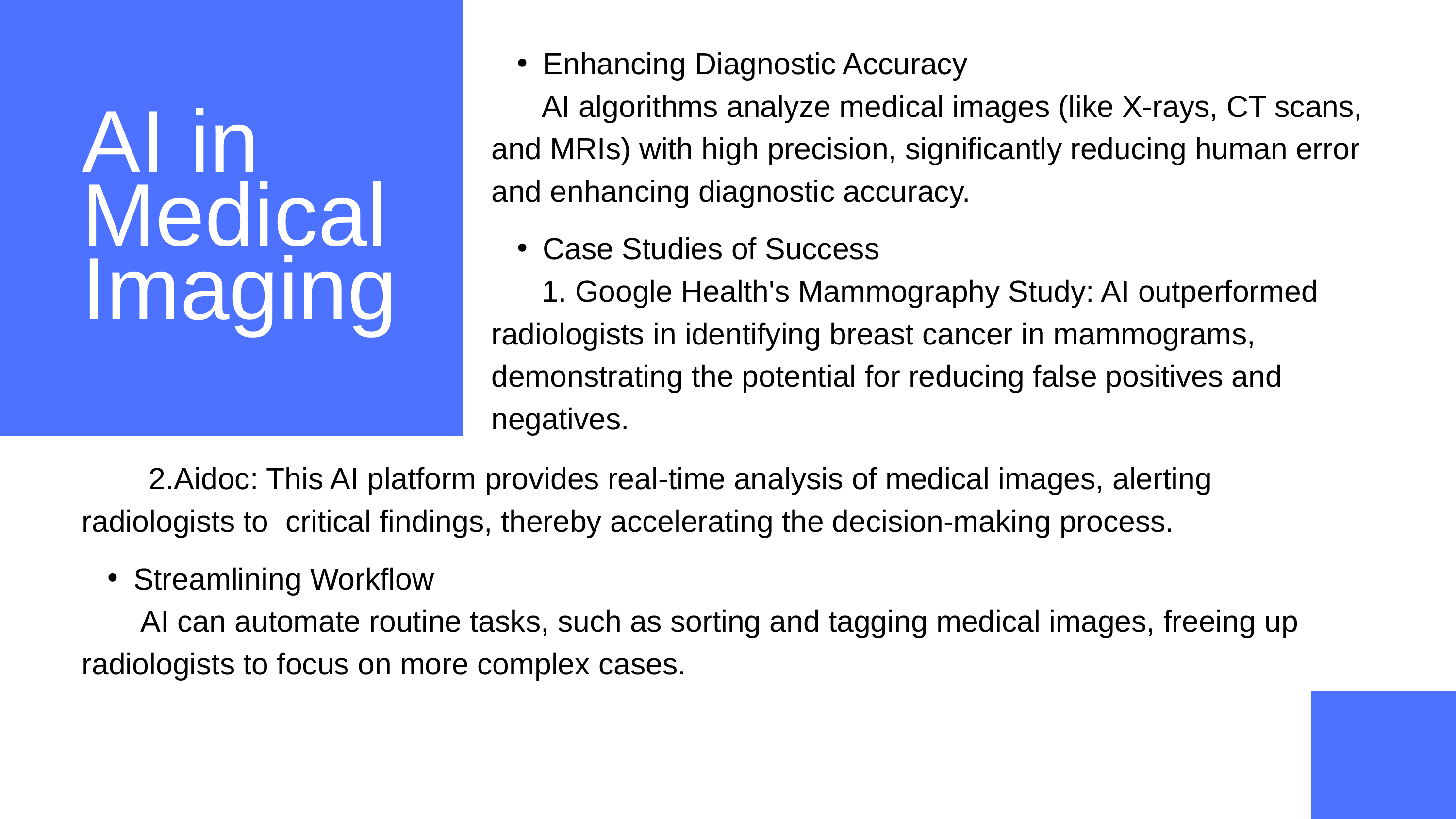

Enhancing Diagnostic Accuracy
      AI algorithms analyze medical images (like X-rays, CT scans, and MRIs) with high precision, significantly reducing human error and enhancing diagnostic accuracy.
AI in Medical Imaging
Case Studies of Success
      1. Google Health's Mammography Study: AI outperformed radiologists in identifying breast cancer in mammograms, demonstrating the potential for reducing false positives and negatives.
        2.Aidoc: This AI platform provides real-time analysis of medical images, alerting radiologists to  critical findings, thereby accelerating the decision-making process.
Streamlining Workflow
       AI can automate routine tasks, such as sorting and tagging medical images, freeing up radiologists to focus on more complex cases.